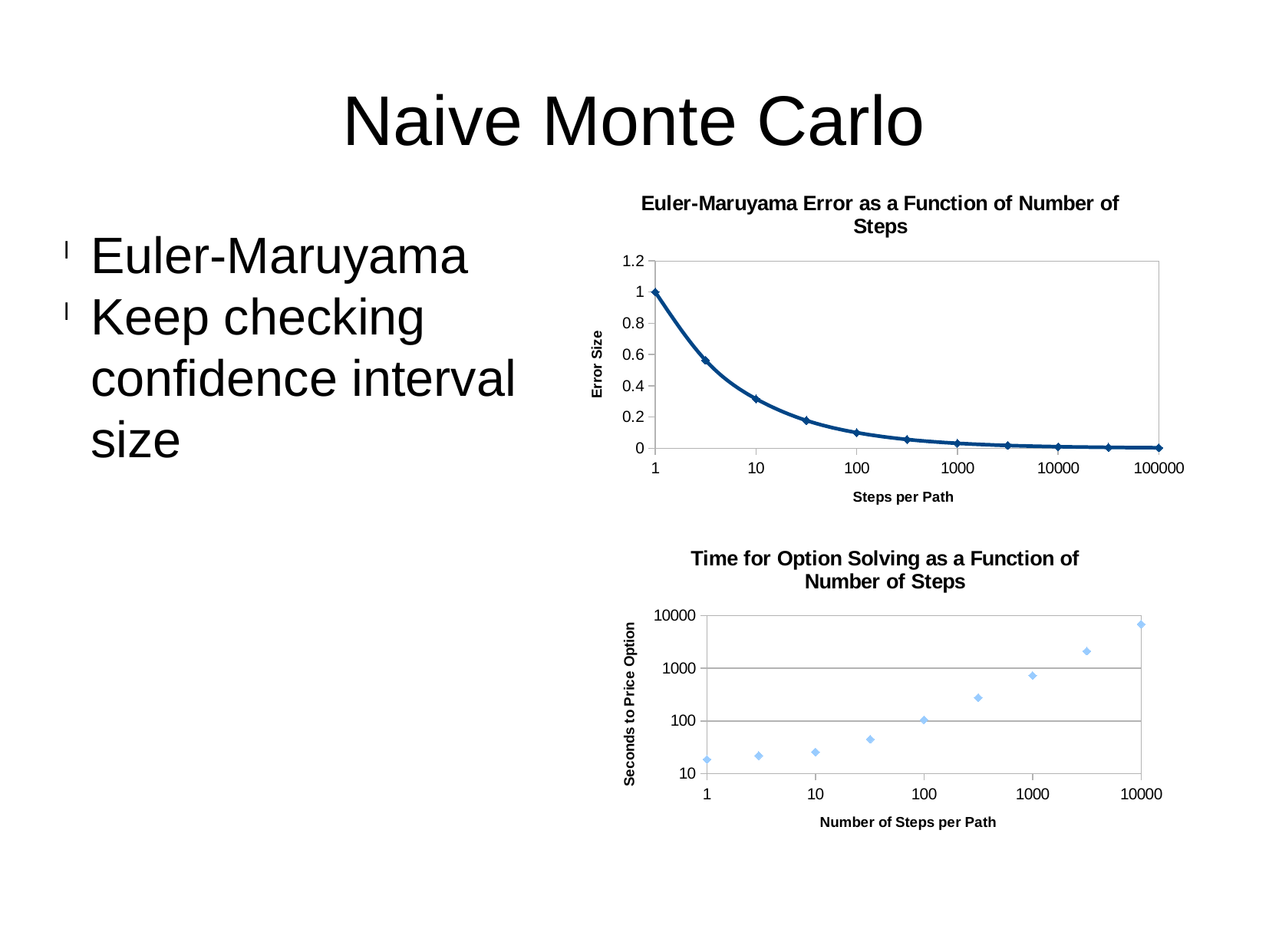

Naive Monte Carlo

### Chart: Euler-Maruyama Error as a Function of Number of Steps

| Category | Error |
|---|---|
Euler-Maruyama
Keep checking confidence interval size

### Chart: Time for Option Solving as a Function of Number of Steps

| Category | Overall Time |
|---|---|